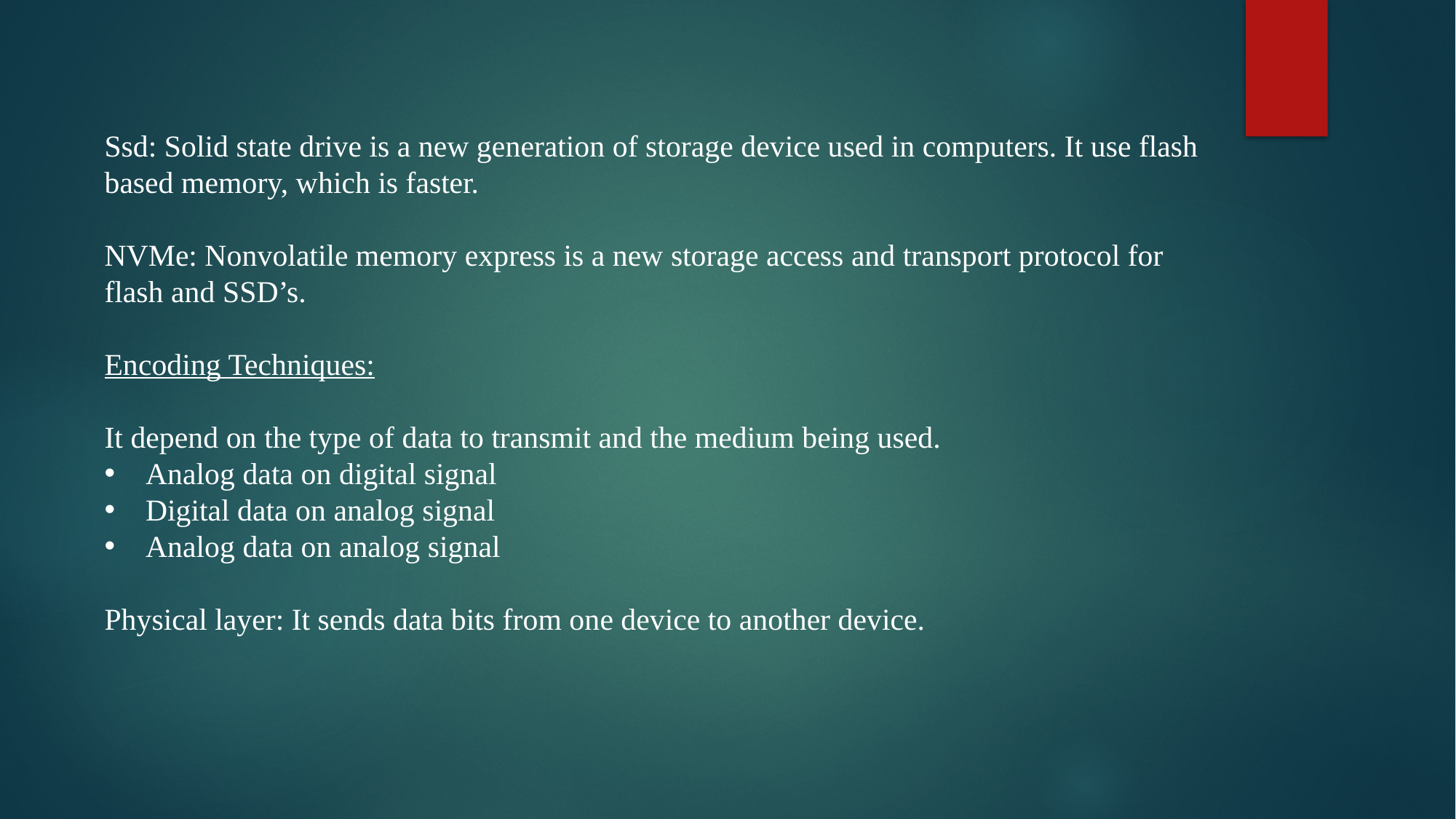

Ssd: Solid state drive is a new generation of storage device used in computers. It use flash based memory, which is faster.

NVMe: Nonvolatile memory express is a new storage access and transport protocol for flash and SSD’s.

Encoding Techniques:

It depend on the type of data to transmit and the medium being used.
Analog data on digital signal
Digital data on analog signal
Analog data on analog signal

Physical layer: It sends data bits from one device to another device.